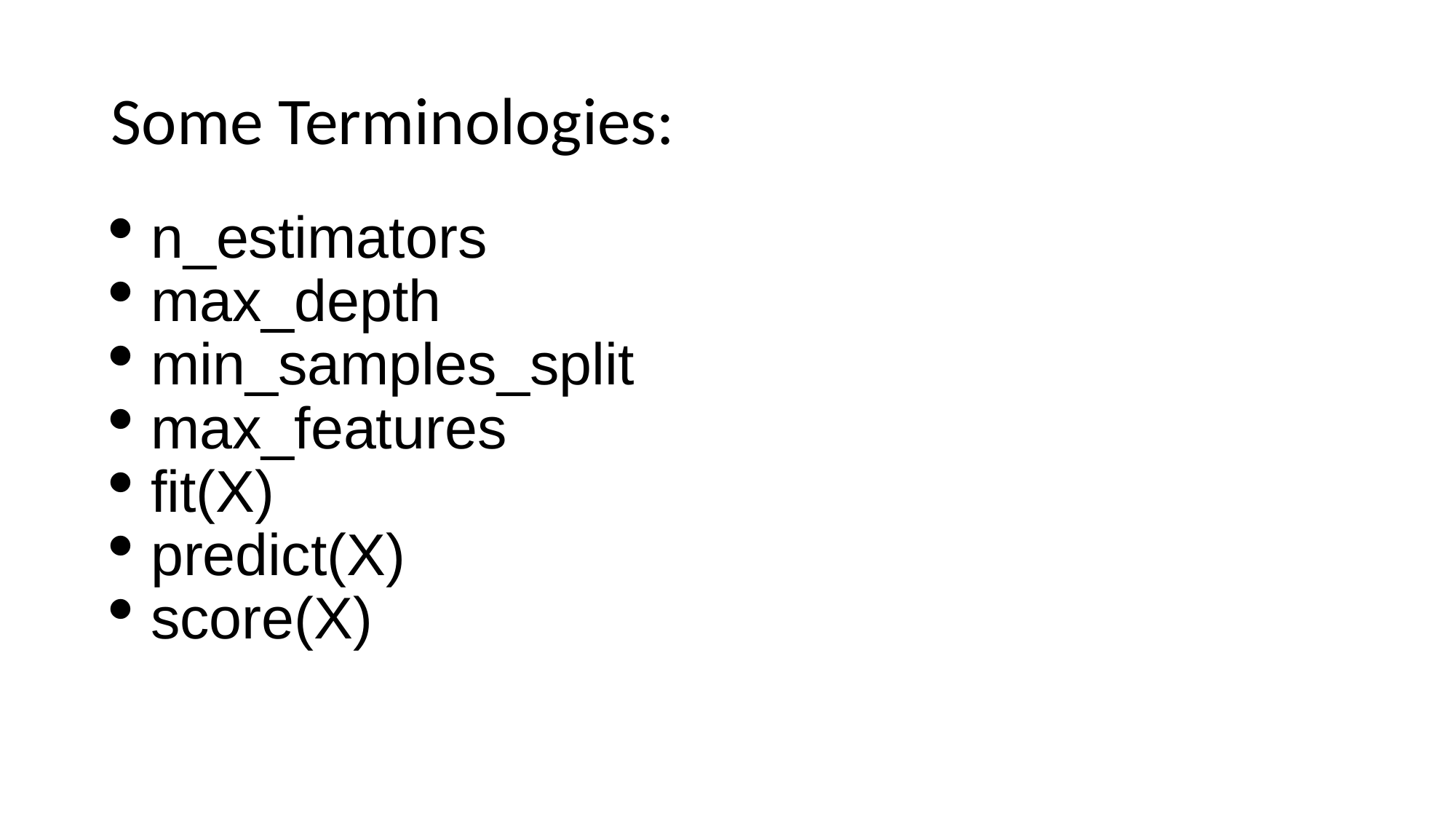

# Some Terminologies:
n_estimators
max_depth
min_samples_split
max_features
fit(X)
predict(X)
score(X)